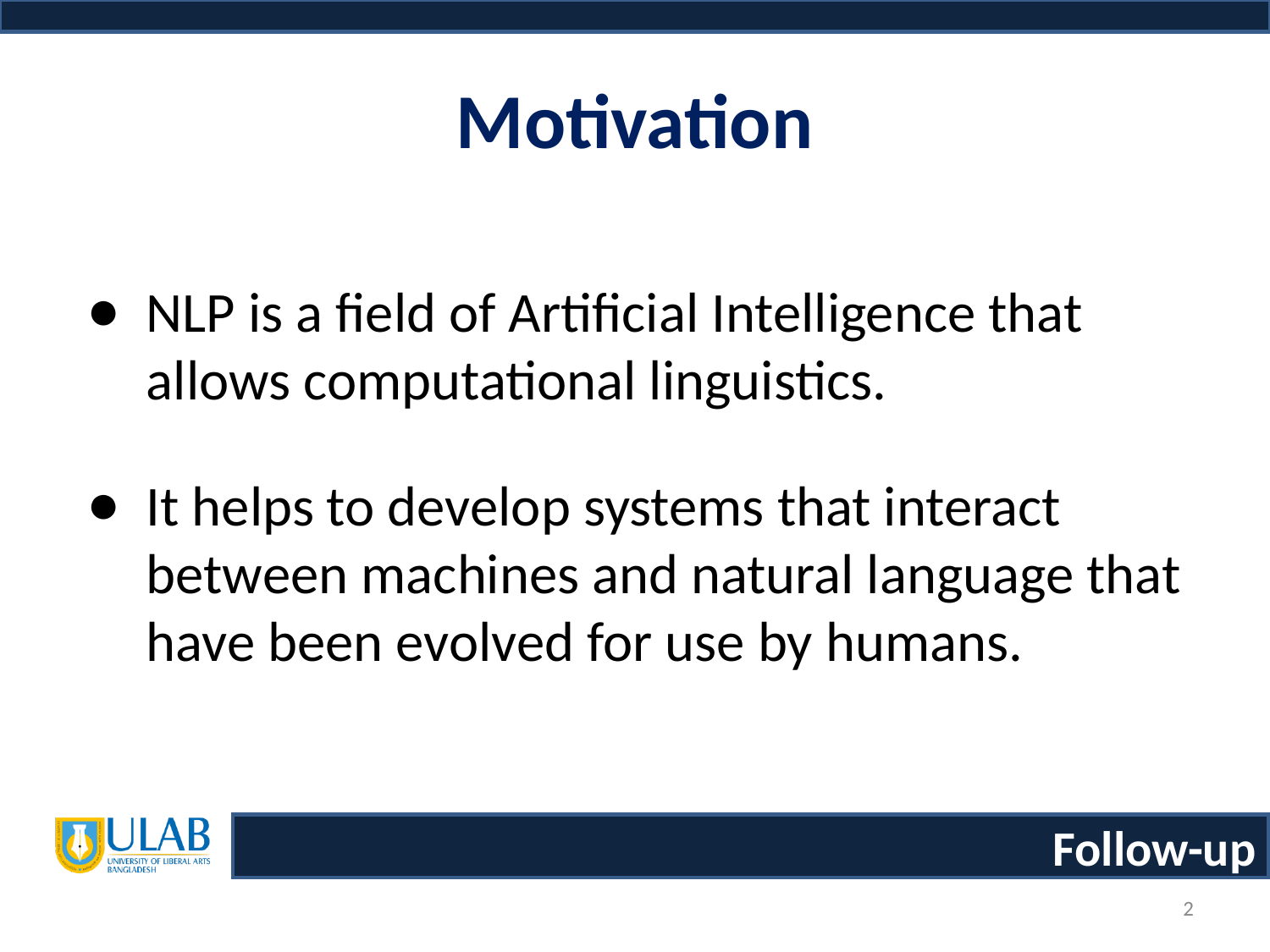

Motivation
NLP is a field of Artificial Intelligence that allows computational linguistics.

It helps to develop systems that interact between machines and natural language that have been evolved for use by humans.
2